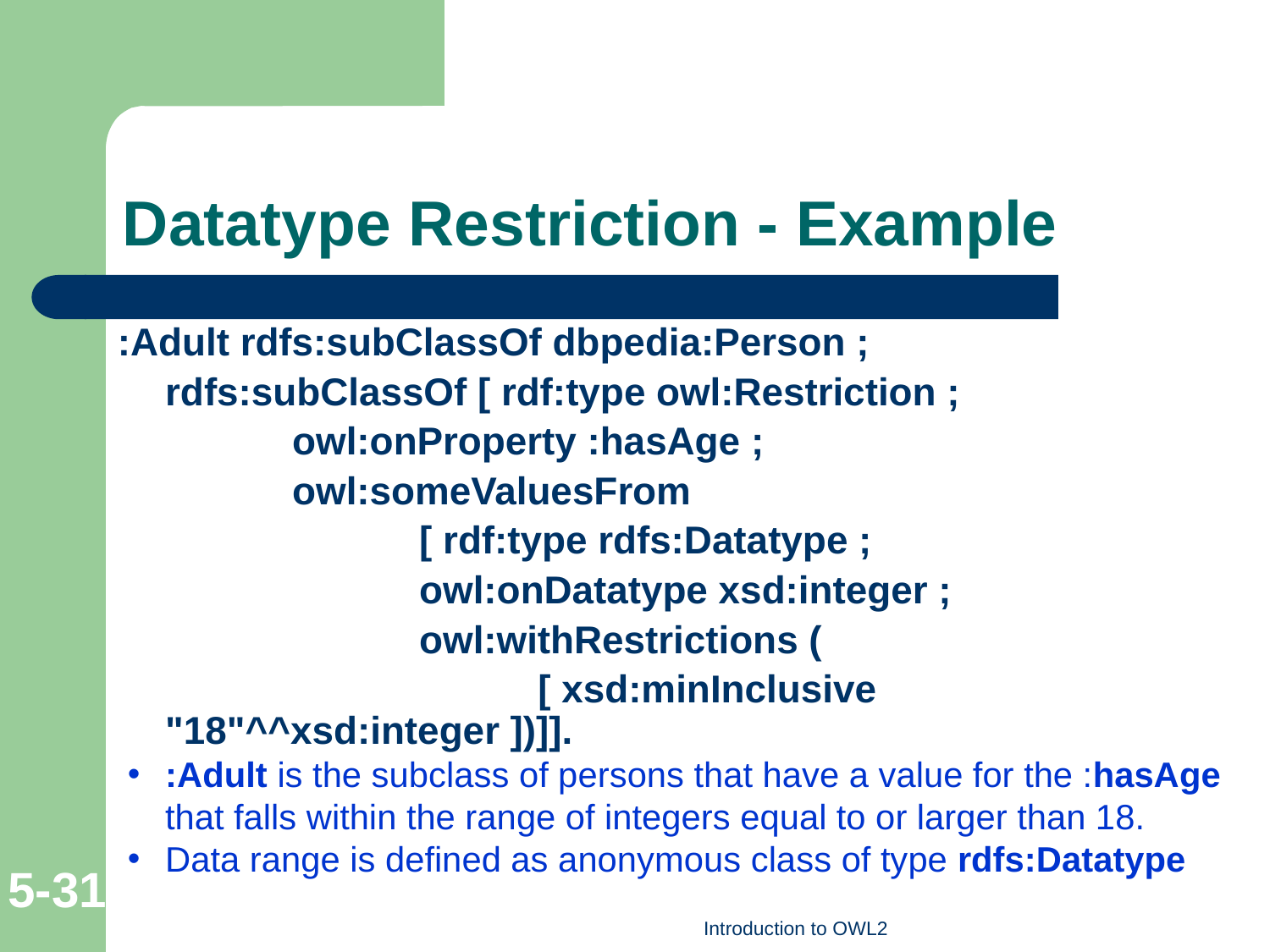

# Datatype Restriction - Example
:Adult rdfs:subClassOf dbpedia:Person ;
	rdfs:subClassOf [ rdf:type owl:Restriction ;
		owl:onProperty :hasAge ;
		owl:someValuesFrom
			[ rdf:type rdfs:Datatype ;
			owl:onDatatype xsd:integer ;
			owl:withRestrictions (
			           [ xsd:minInclusive "18"^^xsd:integer ])]].
:Adult is the subclass of persons that have a value for the :hasAge that falls within the range of integers equal to or larger than 18.
Data range is defined as anonymous class of type rdfs:Datatype
5-31
Introduction to OWL2